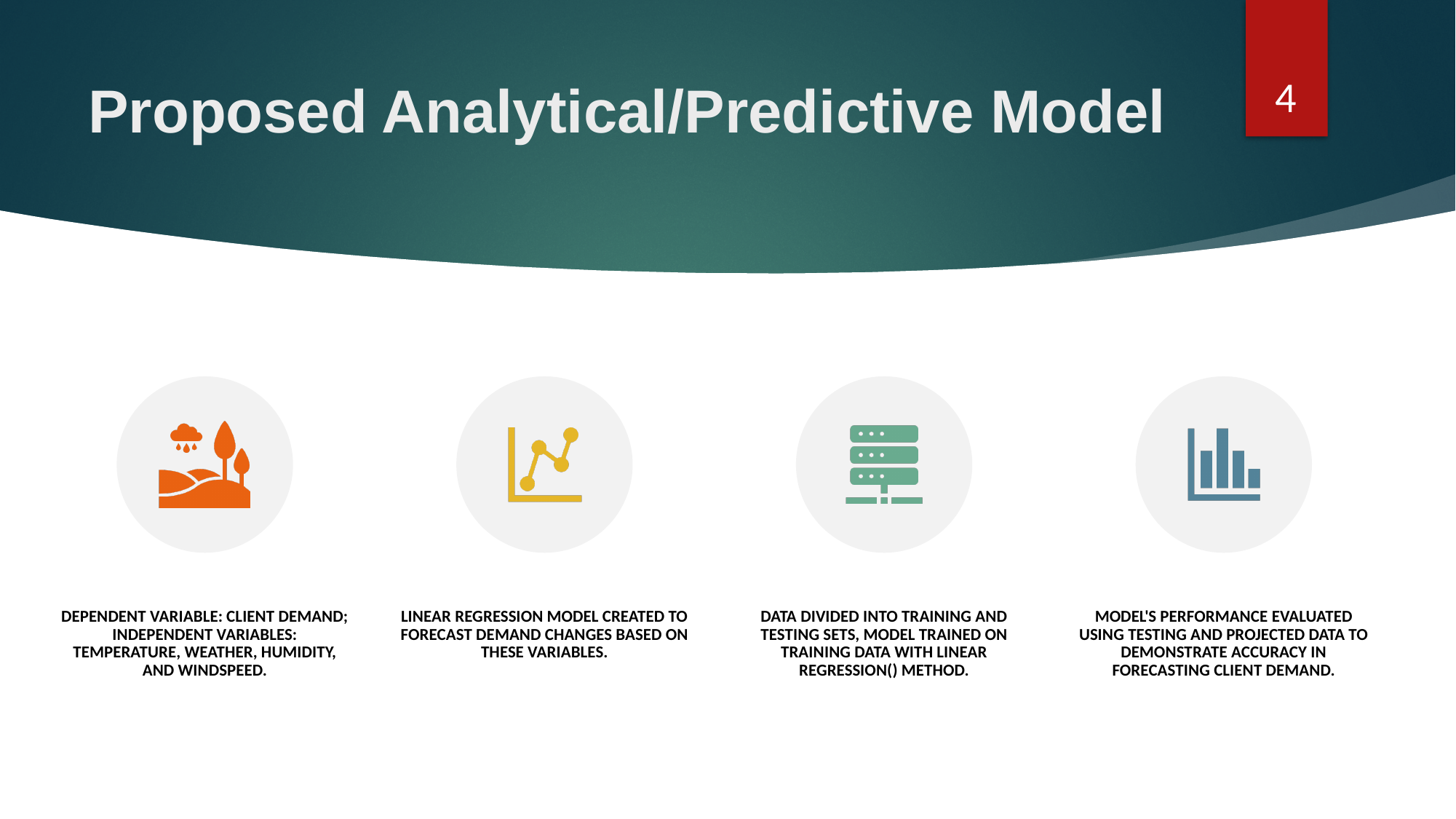

4
# Proposed Analytical/Predictive Model

Dependent variable: client demand; Independent variables: temperature, weather, humidity, and windspeed.
Linear regression model created to forecast demand changes based on these variables.
Data divided into training and testing sets, model trained on training data with Linear Regression() method.
Model's performance evaluated using testing and projected data to demonstrate accuracy in forecasting client demand.